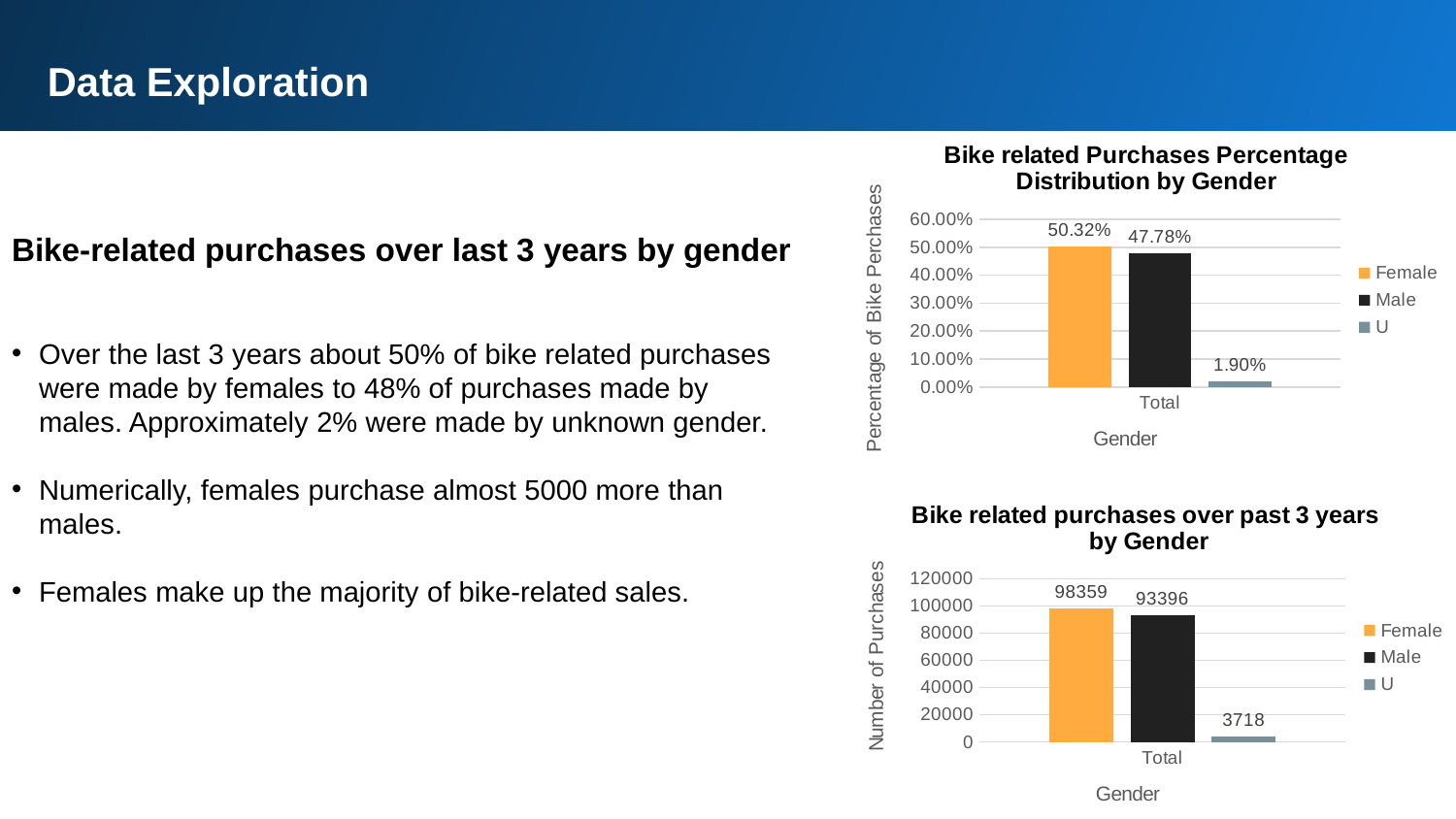

Data Exploration

### Chart: Bike related Purchases Percentage Distribution by Gender

| Category | Female | Male | U |
|---|---|---|---|
| Total | 0.5031845830370435 | 0.47779488727343417 | 0.01902052968952234 |
Bike-related purchases over last 3 years by gender

Over the last 3 years about 50% of bike related purchases were made by females to 48% of purchases made by males. Approximately 2% were made by unknown gender.

Numerically, females purchase almost 5000 more than males.

Females make up the majority of bike-related sales.

### Chart: Bike related purchases over past 3 years  by Gender

| Category | Female | Male | U |
|---|---|---|---|
| Total | 98359.0 | 93396.0 | 3718.0 |